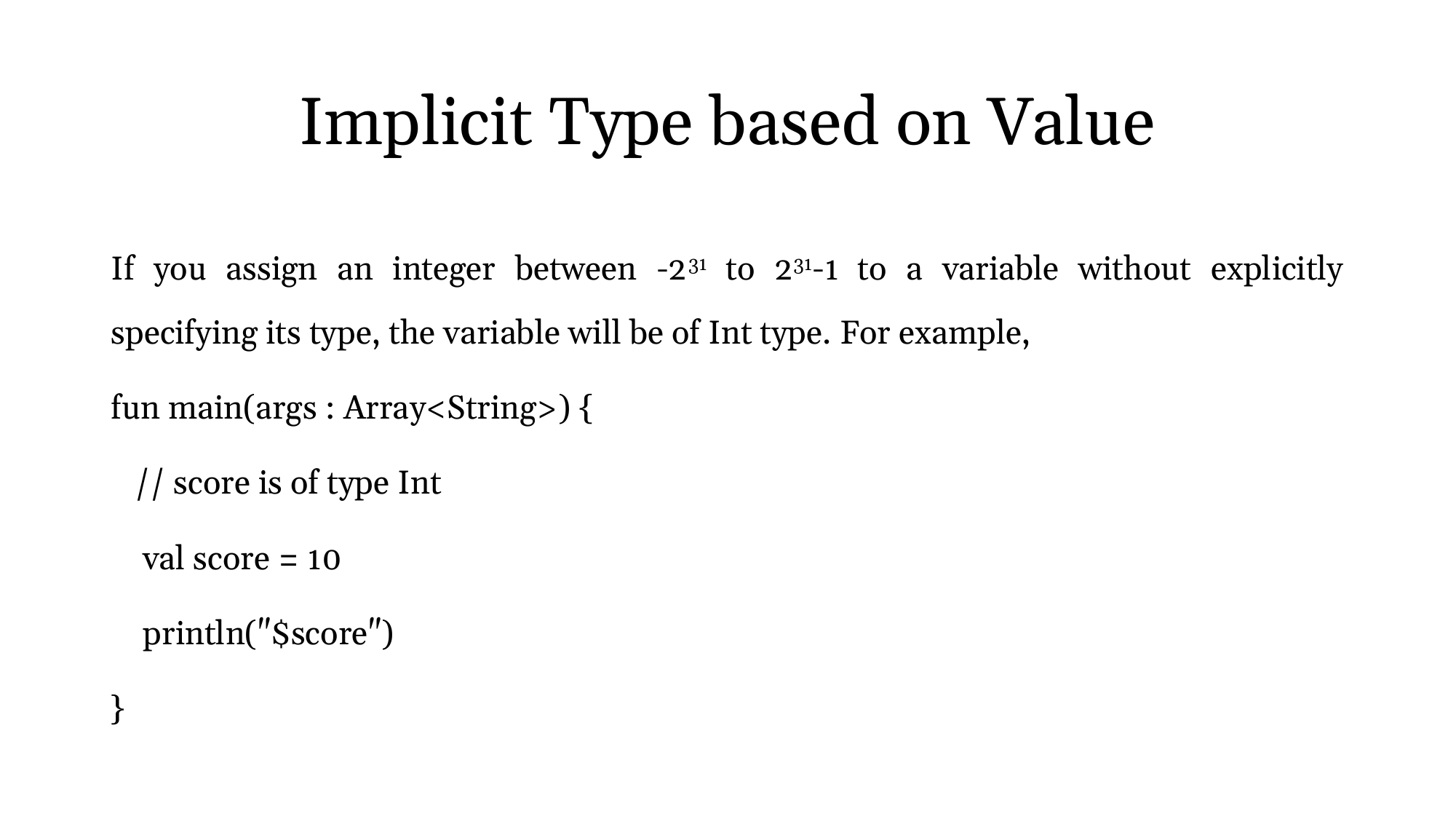

# Implicit Type based on Value
If you assign an integer between -231 to 231-1 to a variable without explicitly specifying its type, the variable will be of Int type. For example,
fun main(args : Array<String>) {
   // score is of type Int
    val score = 10
    println("$score")
}